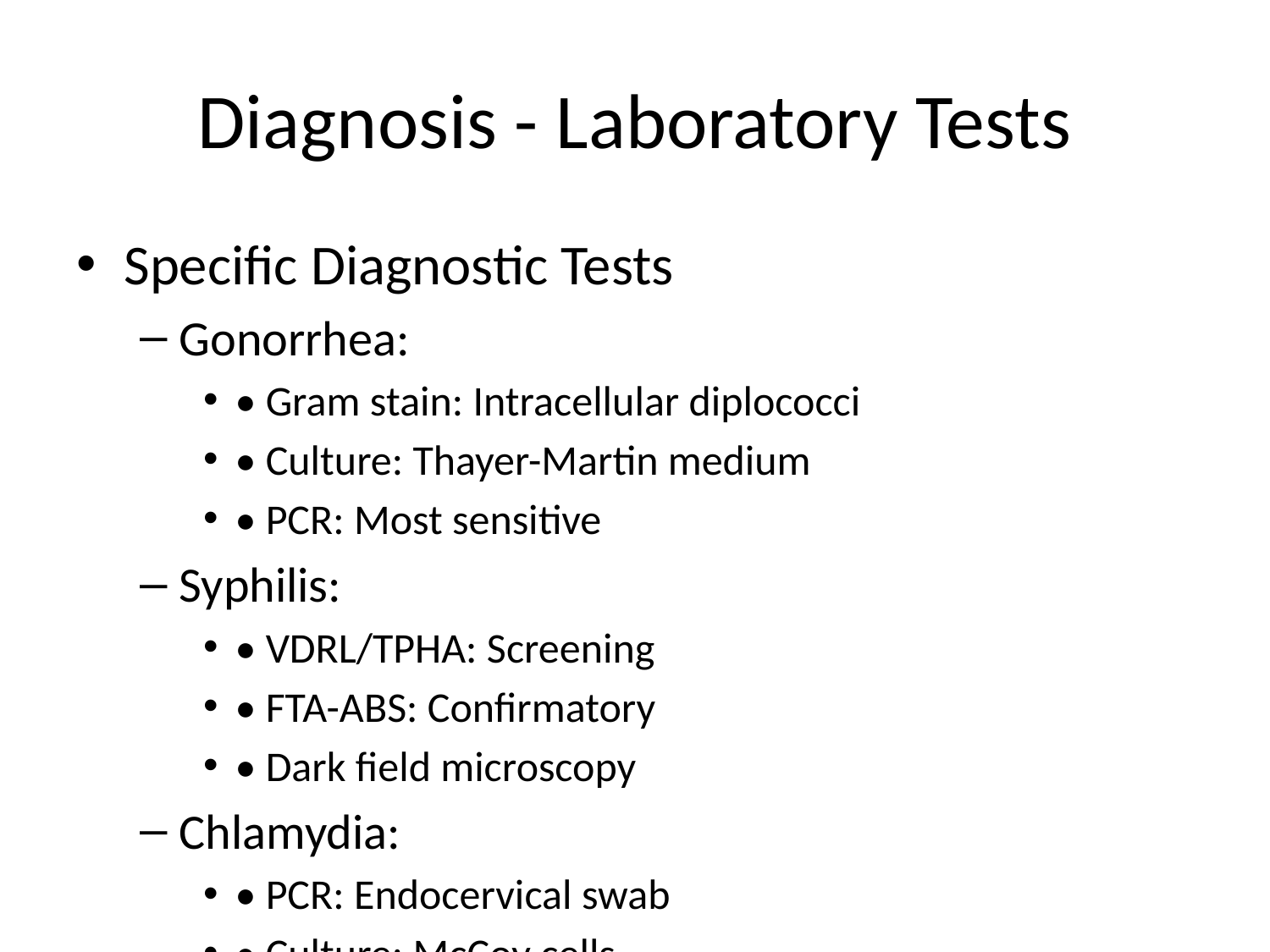

# Diagnosis - Laboratory Tests
Specific Diagnostic Tests
Gonorrhea:
• Gram stain: Intracellular diplococci
• Culture: Thayer-Martin medium
• PCR: Most sensitive
Syphilis:
• VDRL/TPHA: Screening
• FTA-ABS: Confirmatory
• Dark field microscopy
Chlamydia:
• PCR: Endocervical swab
• Culture: McCoy cells
• EIA: Less sensitive
HSV:
• PCR: Vesicular fluid
• Viral culture
• Tzanck smear